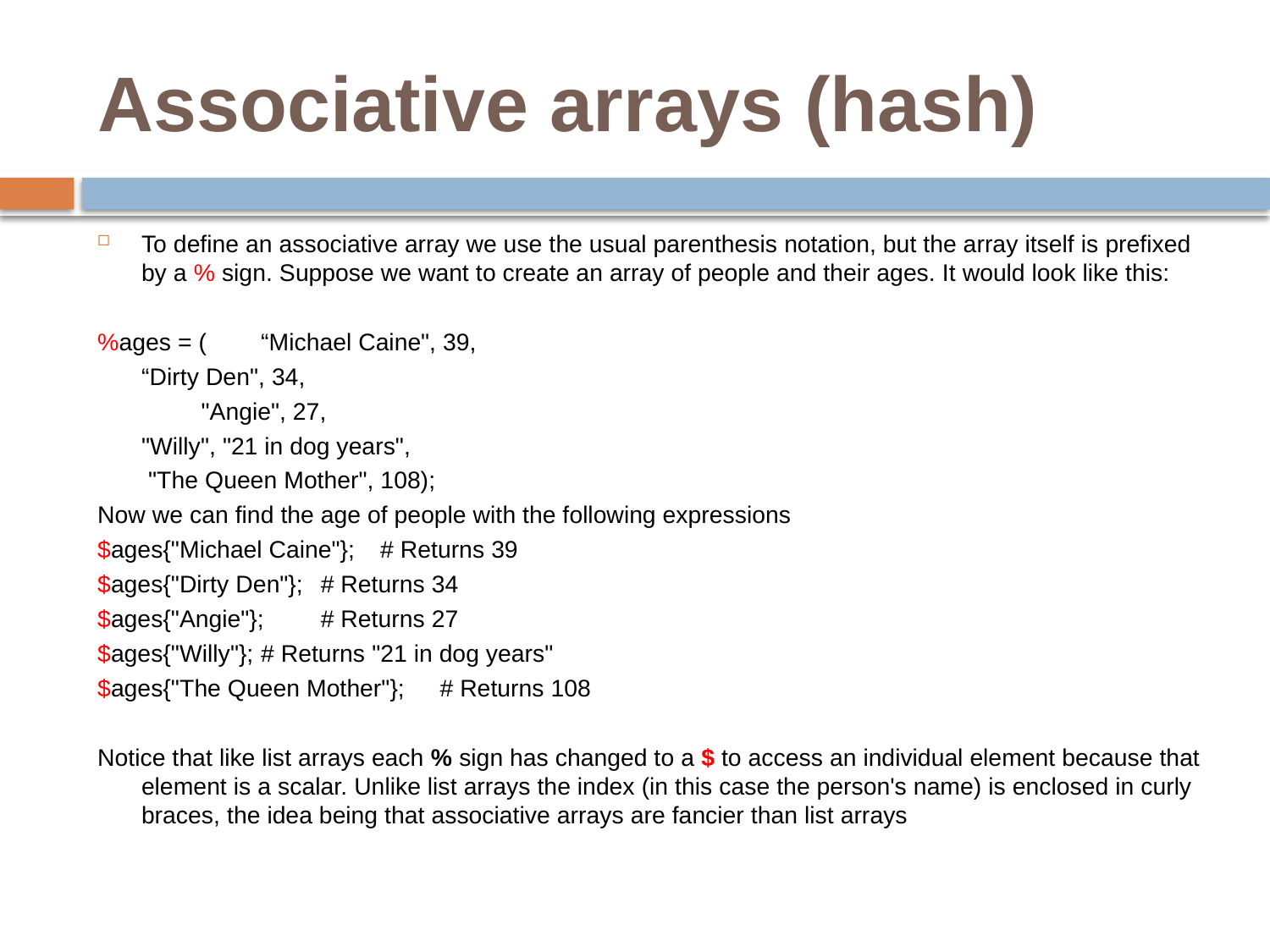

# Associative arrays (hash)
To define an associative array we use the usual parenthesis notation, but the array itself is prefixed by a % sign. Suppose we want to create an array of people and their ages. It would look like this:

%ages = (	“Michael Caine", 39,
		“Dirty Den", 34,
               	"Angie", 27,
		"Willy", "21 in dog years",
		 "The Queen Mother", 108);
Now we can find the age of people with the following expressions
$ages{"Michael Caine"}; 		# Returns 39
$ages{"Dirty Den"}; 		# Returns 34
$ages{"Angie"}; 		# Returns 27
$ages{"Willy"}; 		# Returns "21 in dog years"
$ages{"The Queen Mother"}; 	# Returns 108

Notice that like list arrays each % sign has changed to a $ to access an individual element because that element is a scalar. Unlike list arrays the index (in this case the person's name) is enclosed in curly braces, the idea being that associative arrays are fancier than list arrays